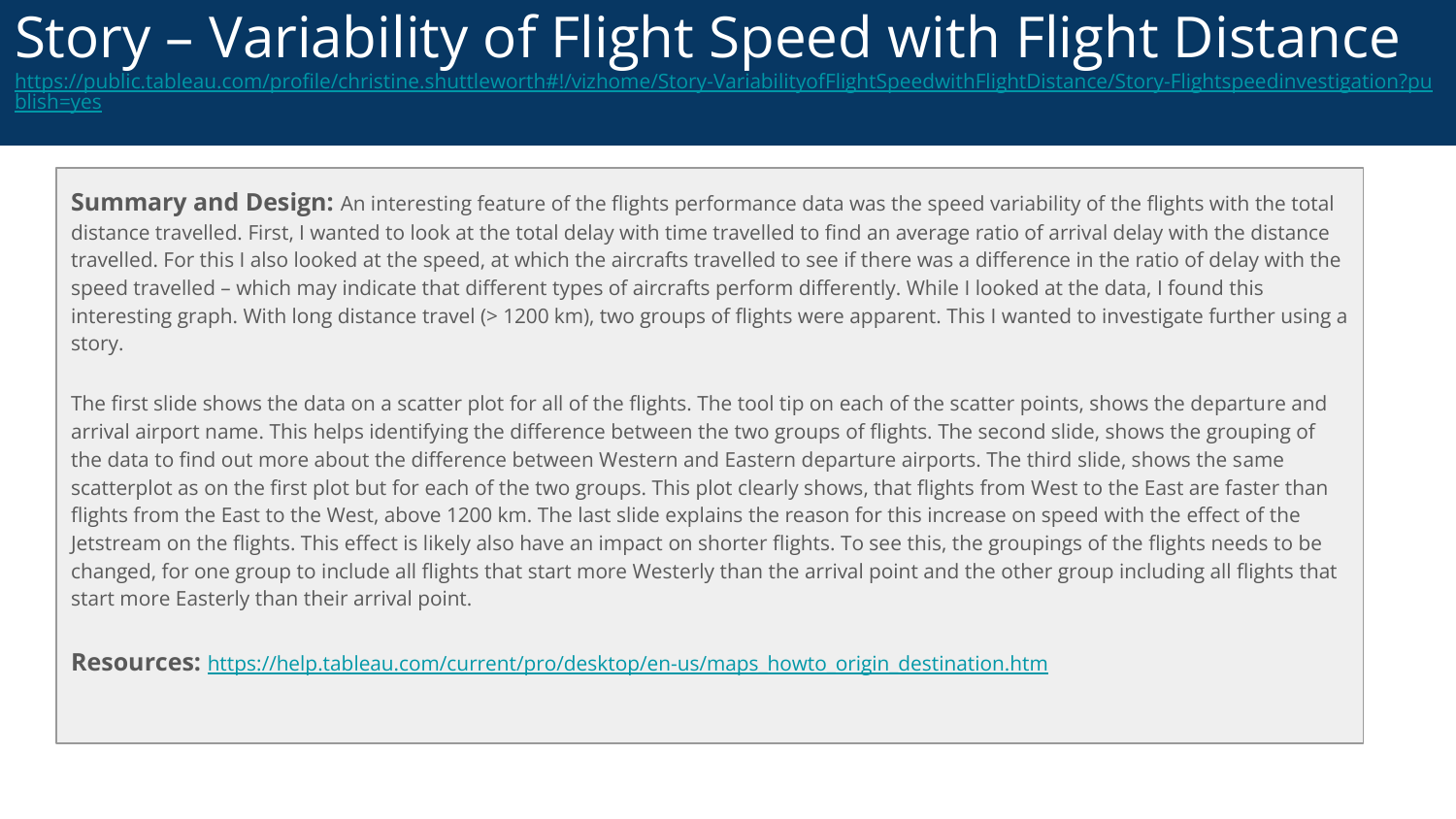

# Story – Variability of Flight Speed with Flight Distance https://public.tableau.com/profile/christine.shuttleworth#!/vizhome/Story-VariabilityofFlightSpeedwithFlightDistance/Story-Flightspeedinvestigation?publish=yes
Summary and Design: An interesting feature of the flights performance data was the speed variability of the flights with the total distance travelled. First, I wanted to look at the total delay with time travelled to find an average ratio of arrival delay with the distance travelled. For this I also looked at the speed, at which the aircrafts travelled to see if there was a difference in the ratio of delay with the speed travelled – which may indicate that different types of aircrafts perform differently. While I looked at the data, I found this interesting graph. With long distance travel (> 1200 km), two groups of flights were apparent. This I wanted to investigate further using a story.
The first slide shows the data on a scatter plot for all of the flights. The tool tip on each of the scatter points, shows the departure and arrival airport name. This helps identifying the difference between the two groups of flights. The second slide, shows the grouping of the data to find out more about the difference between Western and Eastern departure airports. The third slide, shows the same scatterplot as on the first plot but for each of the two groups. This plot clearly shows, that flights from West to the East are faster than flights from the East to the West, above 1200 km. The last slide explains the reason for this increase on speed with the effect of the Jetstream on the flights. This effect is likely also have an impact on shorter flights. To see this, the groupings of the flights needs to be changed, for one group to include all flights that start more Westerly than the arrival point and the other group including all flights that start more Easterly than their arrival point.
Resources: https://help.tableau.com/current/pro/desktop/en-us/maps_howto_origin_destination.htm